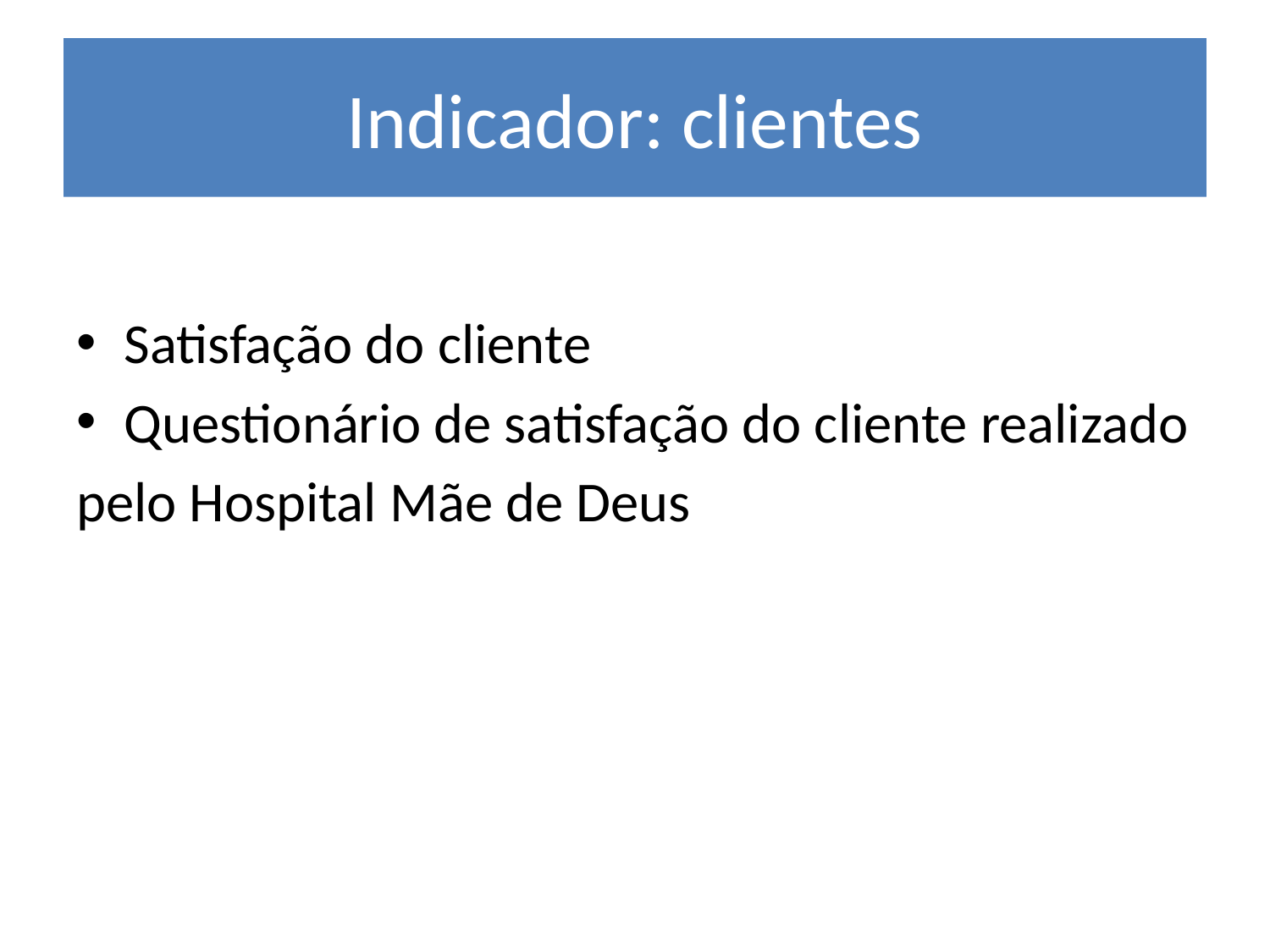

# Indicador: clientes

Satisfação do cliente
Questionário de satisfação do cliente realizado
pelo Hospital Mãe de Deus